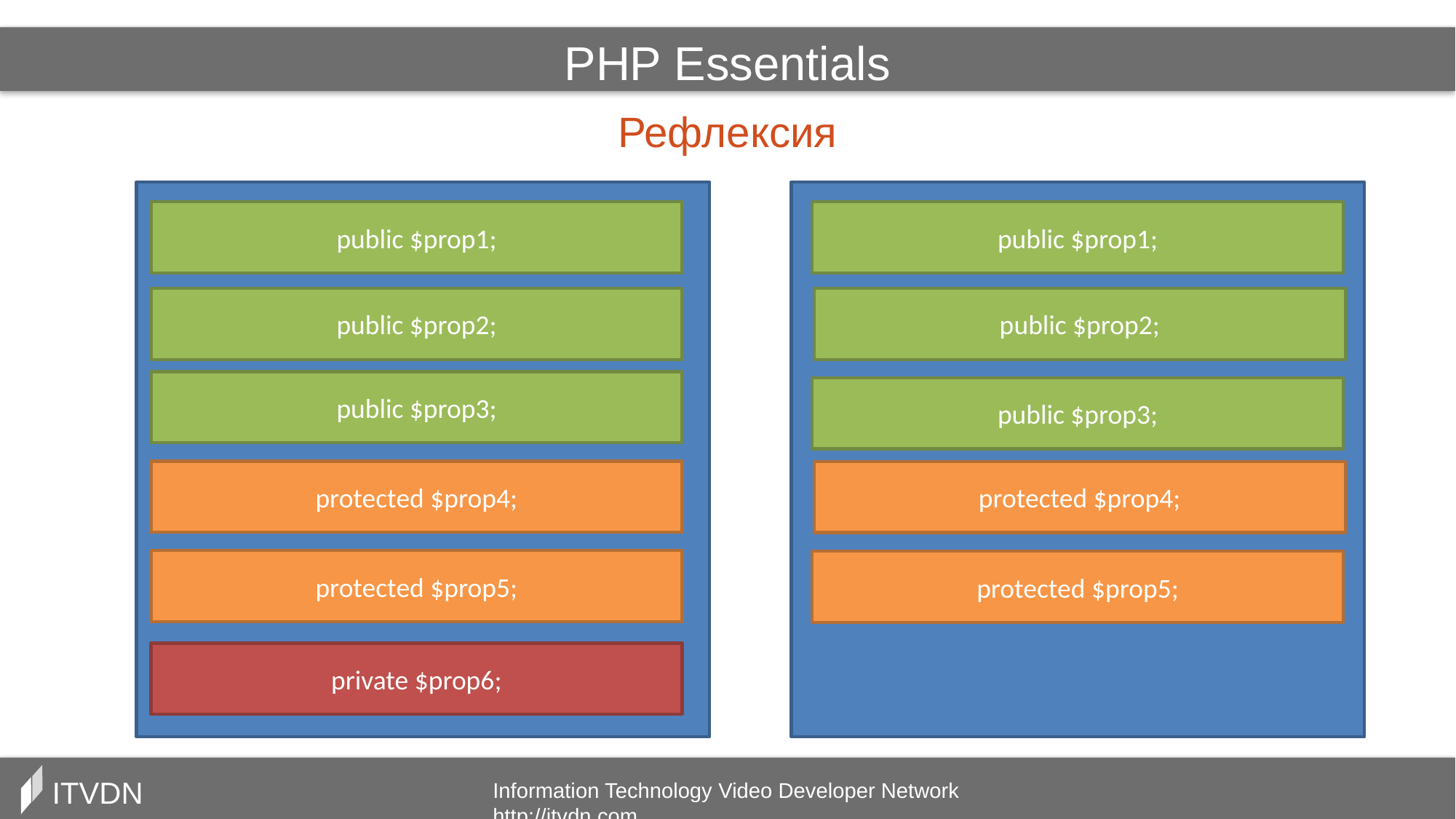

PHP Essentials
Рефлексия

public $prop1;
public $prop1;
public $prop2;
public $prop2;
public $prop3;
public $prop3;
protected $prop4;
protected $prop4;
protected $prop5;
protected $prop5;
private $prop6;

ITVDN
Information Technology Video Developer Network                                                       http://itvdn.com